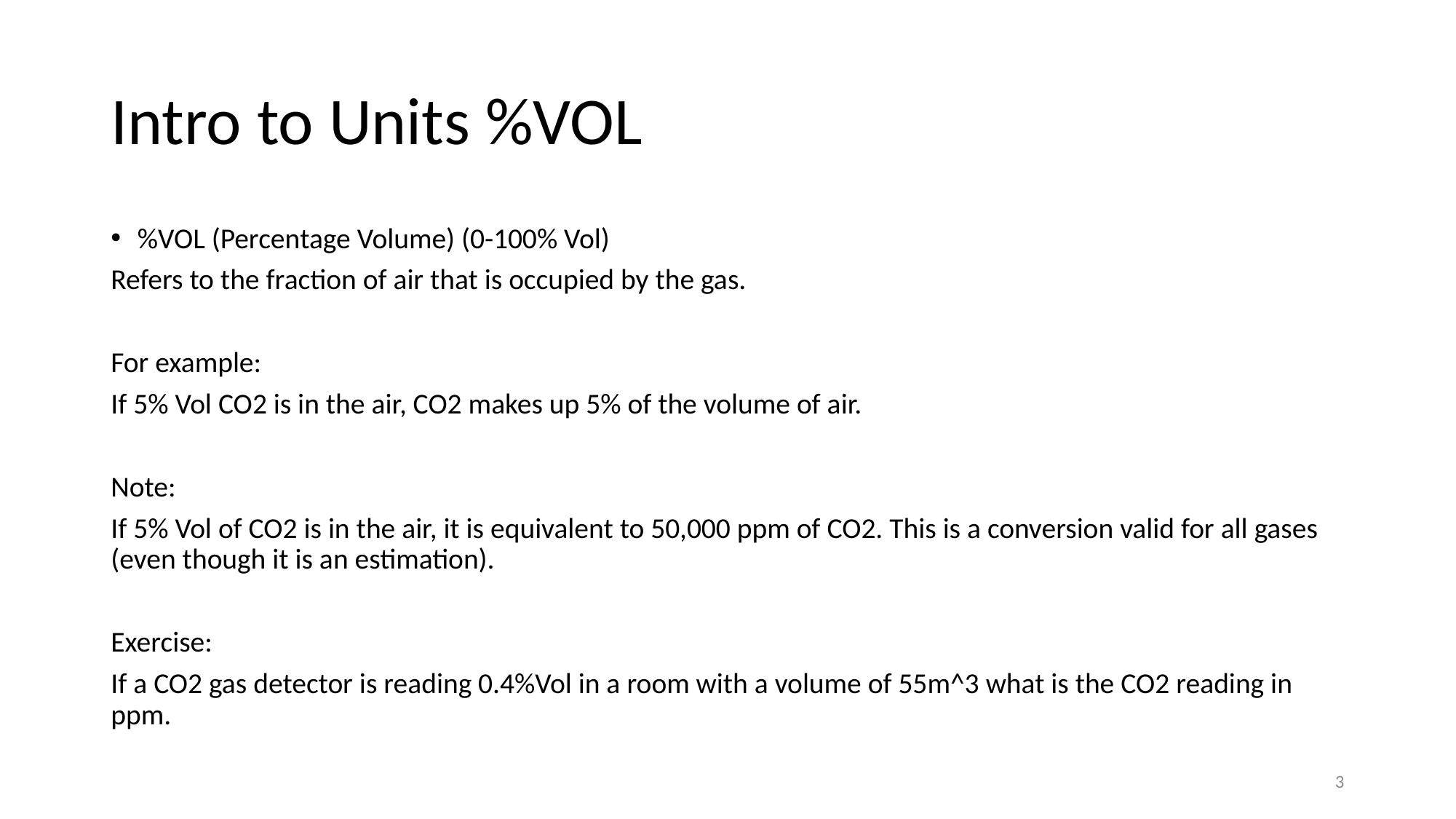

# Intro to Units %VOL
%VOL (Percentage Volume) (0-100% Vol)
Refers to the fraction of air that is occupied by the gas.

For example:
If 5% Vol CO2 is in the air, CO2 makes up 5% of the volume of air.

Note:
If 5% Vol of CO2 is in the air, it is equivalent to 50,000 ppm of CO2. This is a conversion valid for all gases (even though it is an estimation).

Exercise:
If a CO2 gas detector is reading 0.4%Vol in a room with a volume of 55m^3 what is the CO2 reading in ppm.

3